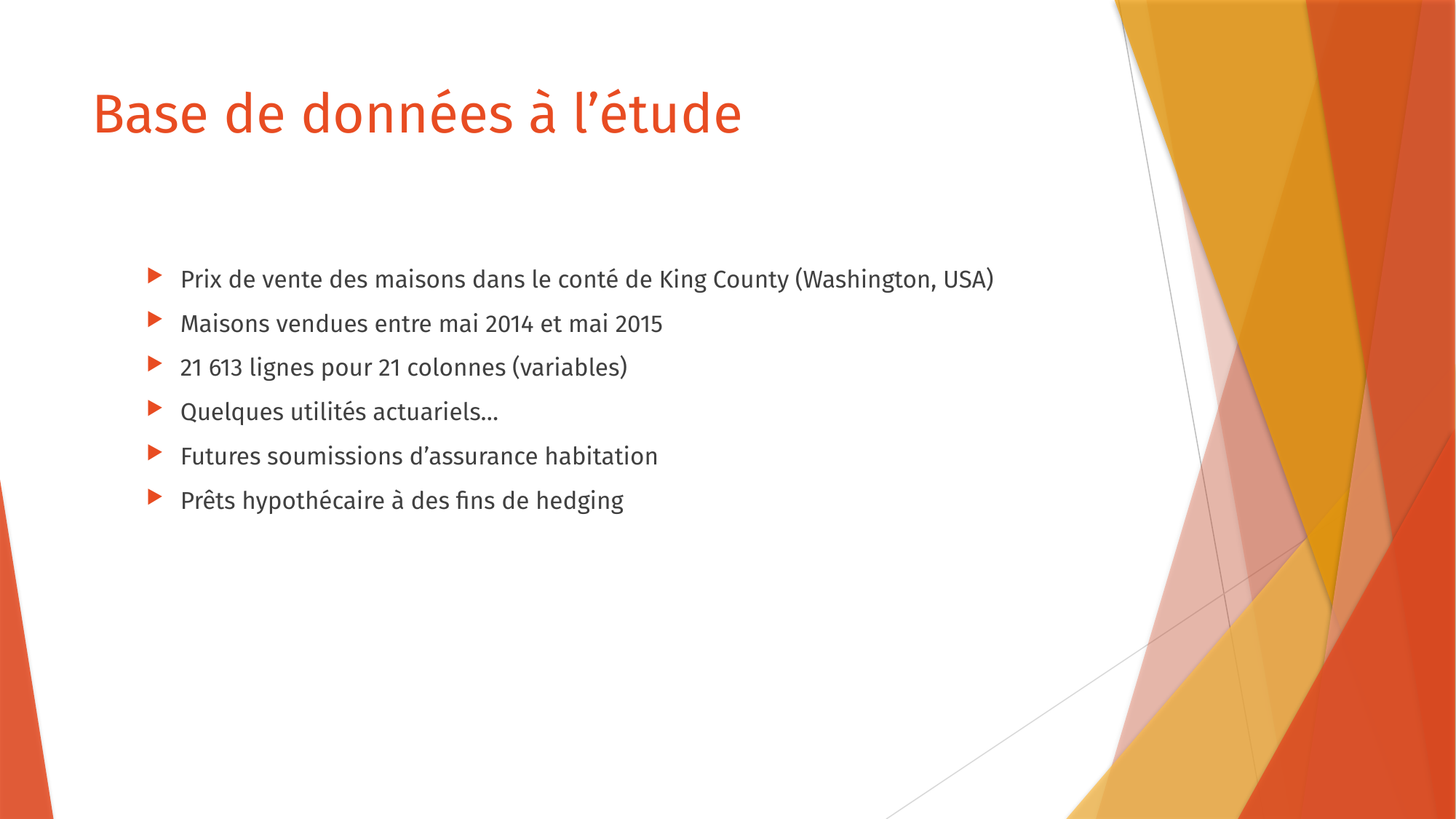

# Base de données à l’étude
Prix de vente des maisons dans le conté de King County (Washington, USA)
Maisons vendues entre mai 2014 et mai 2015
21 613 lignes pour 21 colonnes (variables)
Quelques utilités actuariels…
Futures soumissions d’assurance habitation
Prêts hypothécaire à des fins de hedging